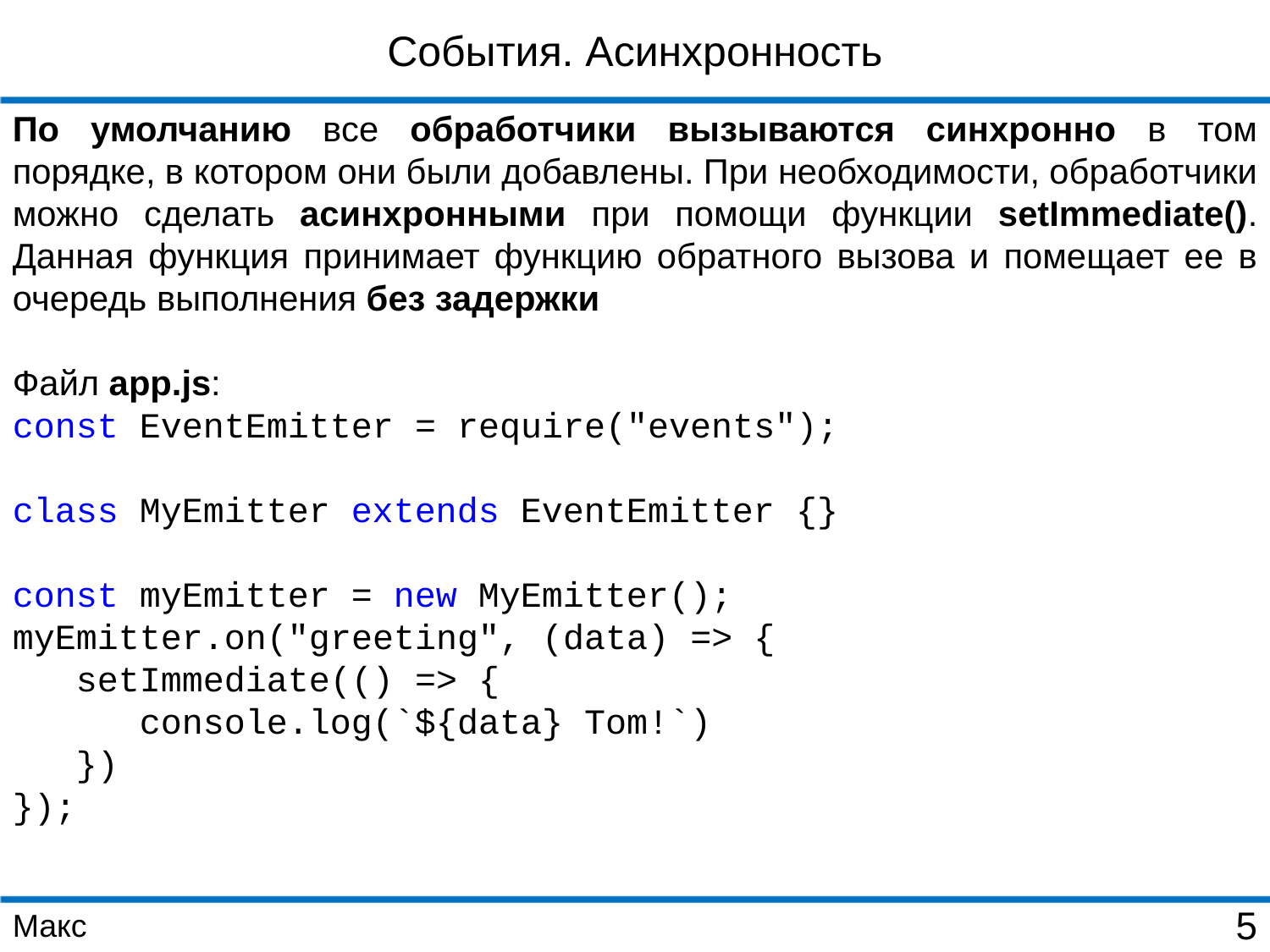

События. Асинхронность
По умолчанию все обработчики вызываются синхронно в том порядке, в котором они были добавлены. При необходимости, обработчики можно сделать асинхронными при помощи функции setImmediate(). Данная функция принимает функцию обратного вызова и помещает ее в очередь выполнения без задержки

Файл app.js:
const EventEmitter = require("events");

class MyEmitter extends EventEmitter {}

const myEmitter = new MyEmitter();
myEmitter.on("greeting", (data) => {
   setImmediate(() => {
      console.log(`${data} Tom!`)
   })
});
Макс
5